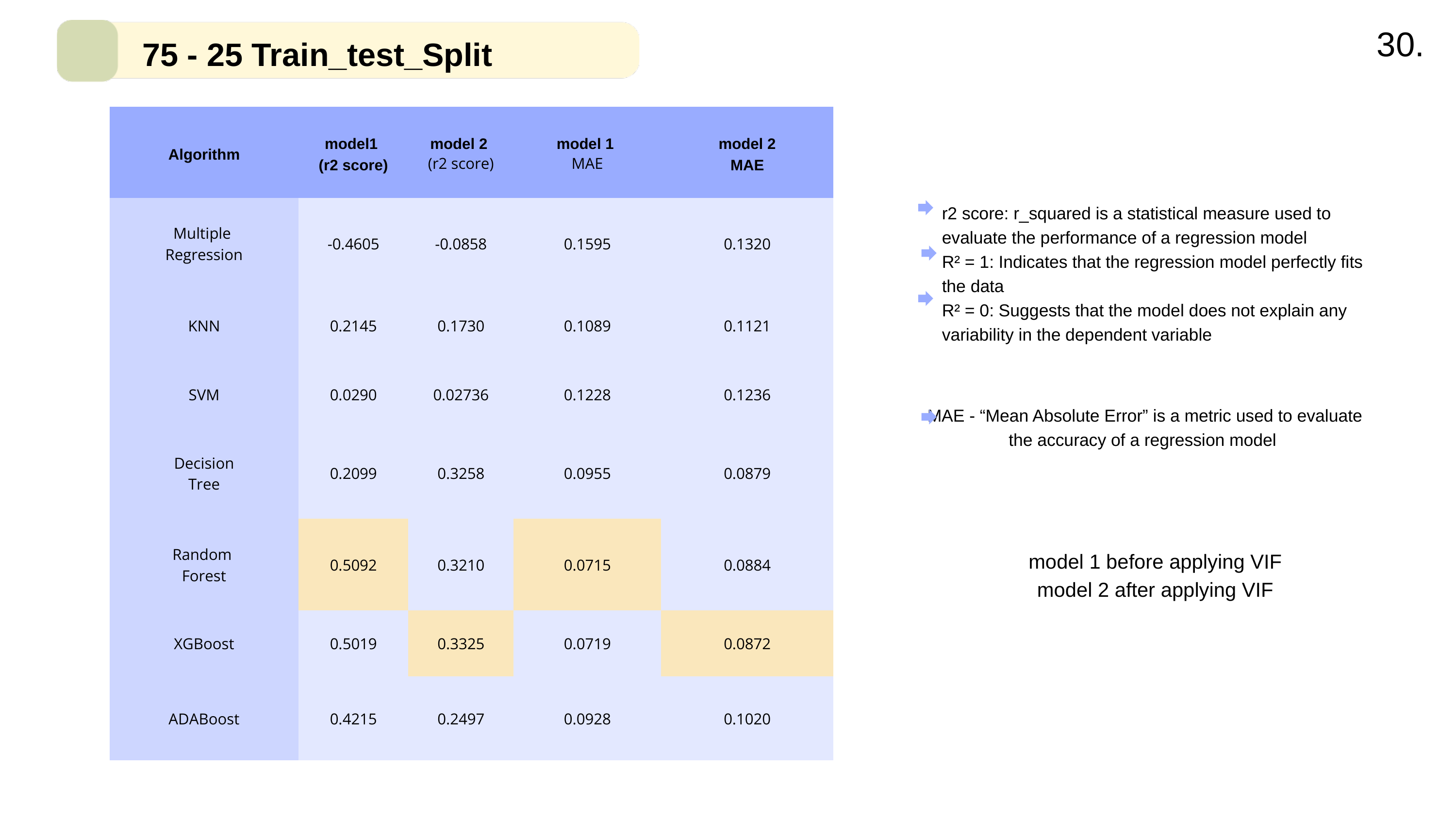

30.

75 - 25 Train_test_Split
| Algorithm | model1 (r2 score) | model 2 (r2 score) | model 1 MAE | model 2 MAE |
| --- | --- | --- | --- | --- |
| Multiple Regression | -0.4605 | -0.0858 | 0.1595 | 0.1320 |
| KNN | 0.2145 | 0.1730 | 0.1089 | 0.1121 |
| SVM | 0.0290 | 0.02736 | 0.1228 | 0.1236 |
| Decision Tree | 0.2099 | 0.3258 | 0.0955 | 0.0879 |
| Random Forest | 0.5092 | 0.3210 | 0.0715 | 0.0884 |
| XGBoost | 0.5019 | 0.3325 | 0.0719 | 0.0872 |
| ADABoost | 0.4215 | 0.2497 | 0.0928 | 0.1020 |
r2 score: r_squared is a statistical measure used to evaluate the performance of a regression model
R² = 1: Indicates that the regression model perfectly fits the data
R² = 0: Suggests that the model does not explain any variability in the dependent variable

MAE - “Mean Absolute Error” is a metric used to evaluate the accuracy of a regression model

model 1 before applying VIF
model 2 after applying VIF